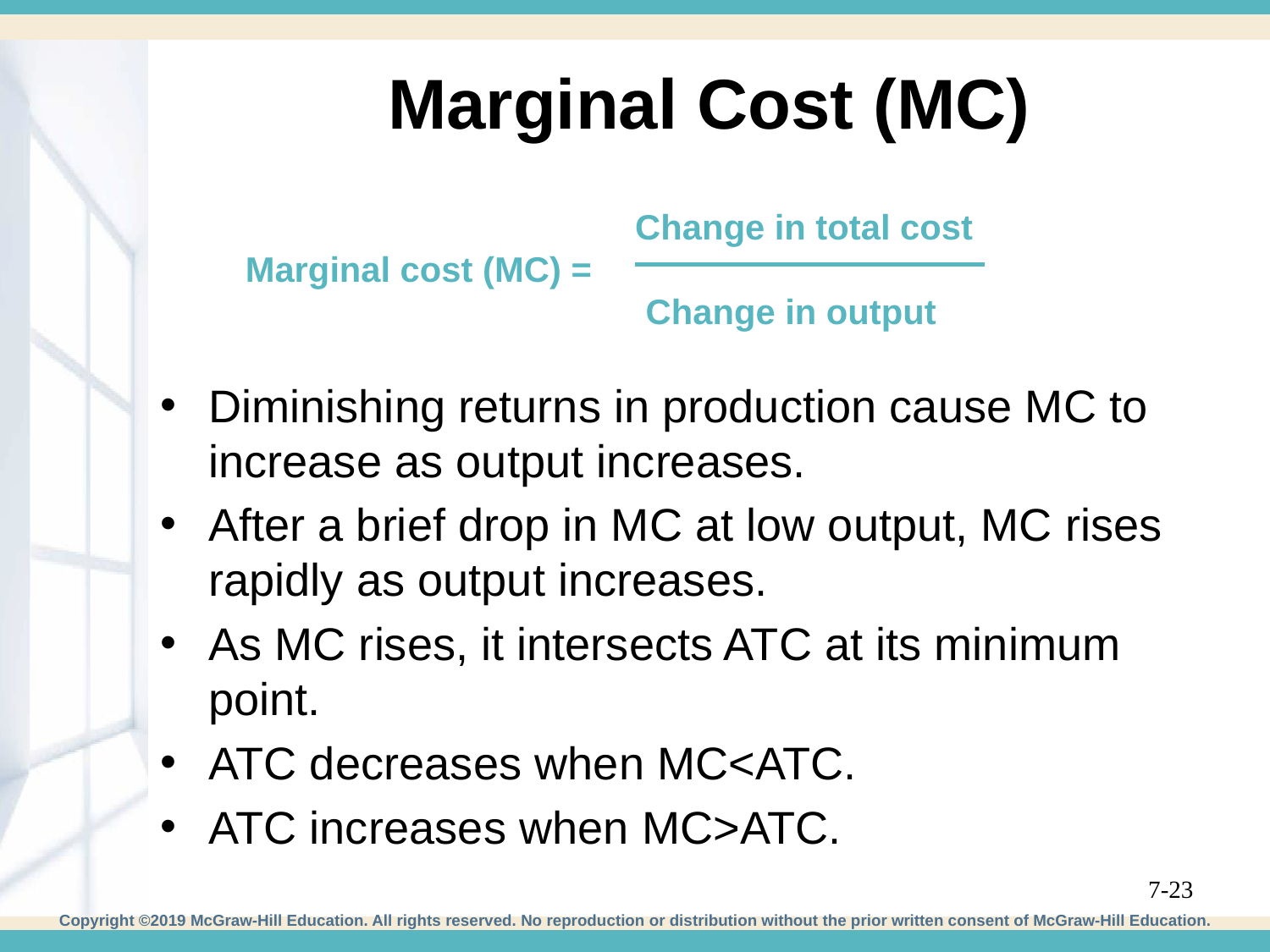

# Marginal Cost (MC)
		       	 Change in total cost
Marginal cost (MC) =
                   		  Change in output
Diminishing returns in production cause MC to increase as output increases.
After a brief drop in MC at low output, MC rises rapidly as output increases.
As MC rises, it intersects ATC at its minimum point.
ATC decreases when MC<ATC.
ATC increases when MC>ATC.
7-23